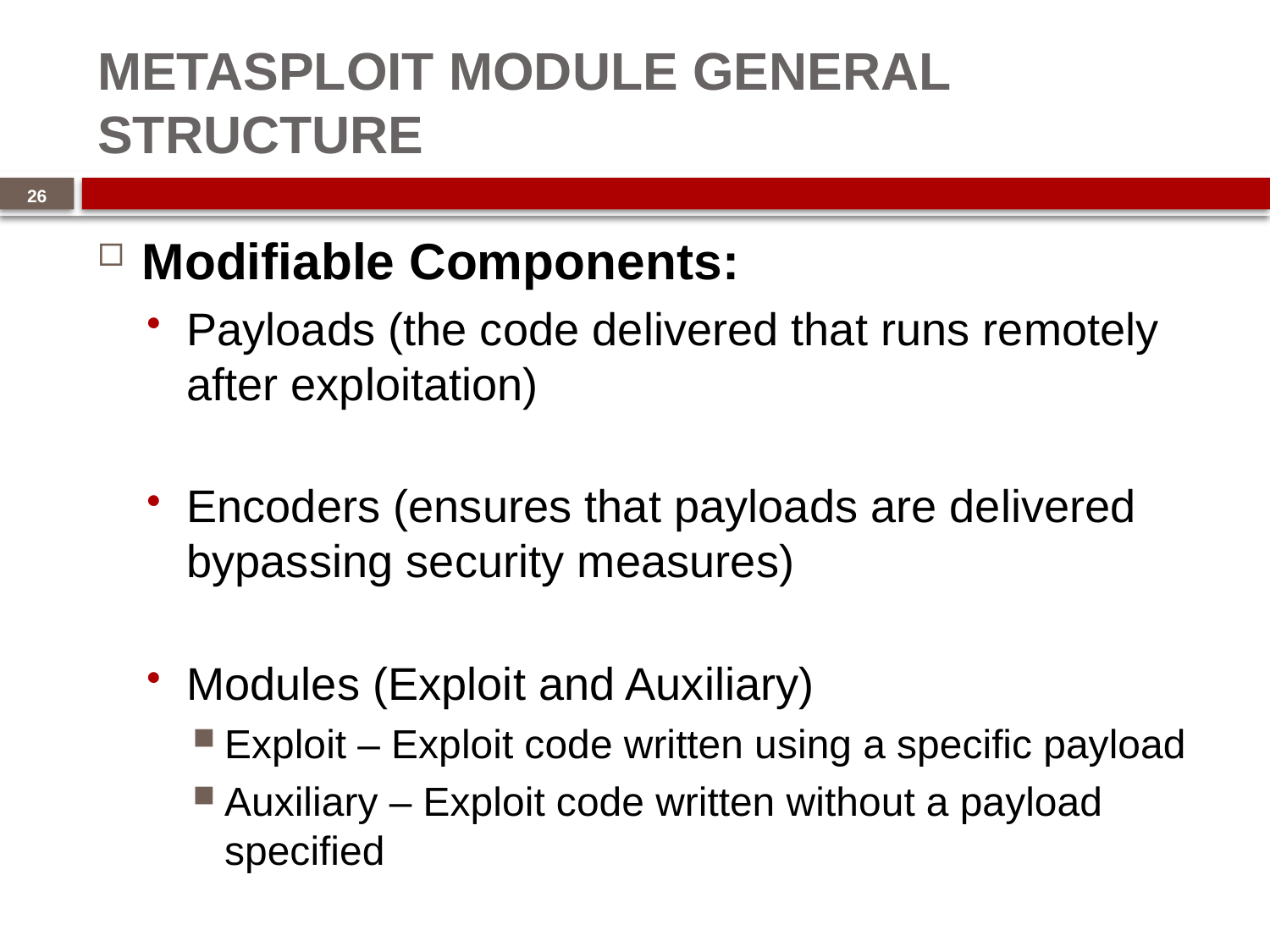

# Metasploit Module General Structure
26
Modifiable Components:
Payloads (the code delivered that runs remotely after exploitation)

Encoders (ensures that payloads are delivered bypassing security measures)

Modules (Exploit and Auxiliary)
Exploit – Exploit code written using a specific payload
Auxiliary – Exploit code written without a payload specified